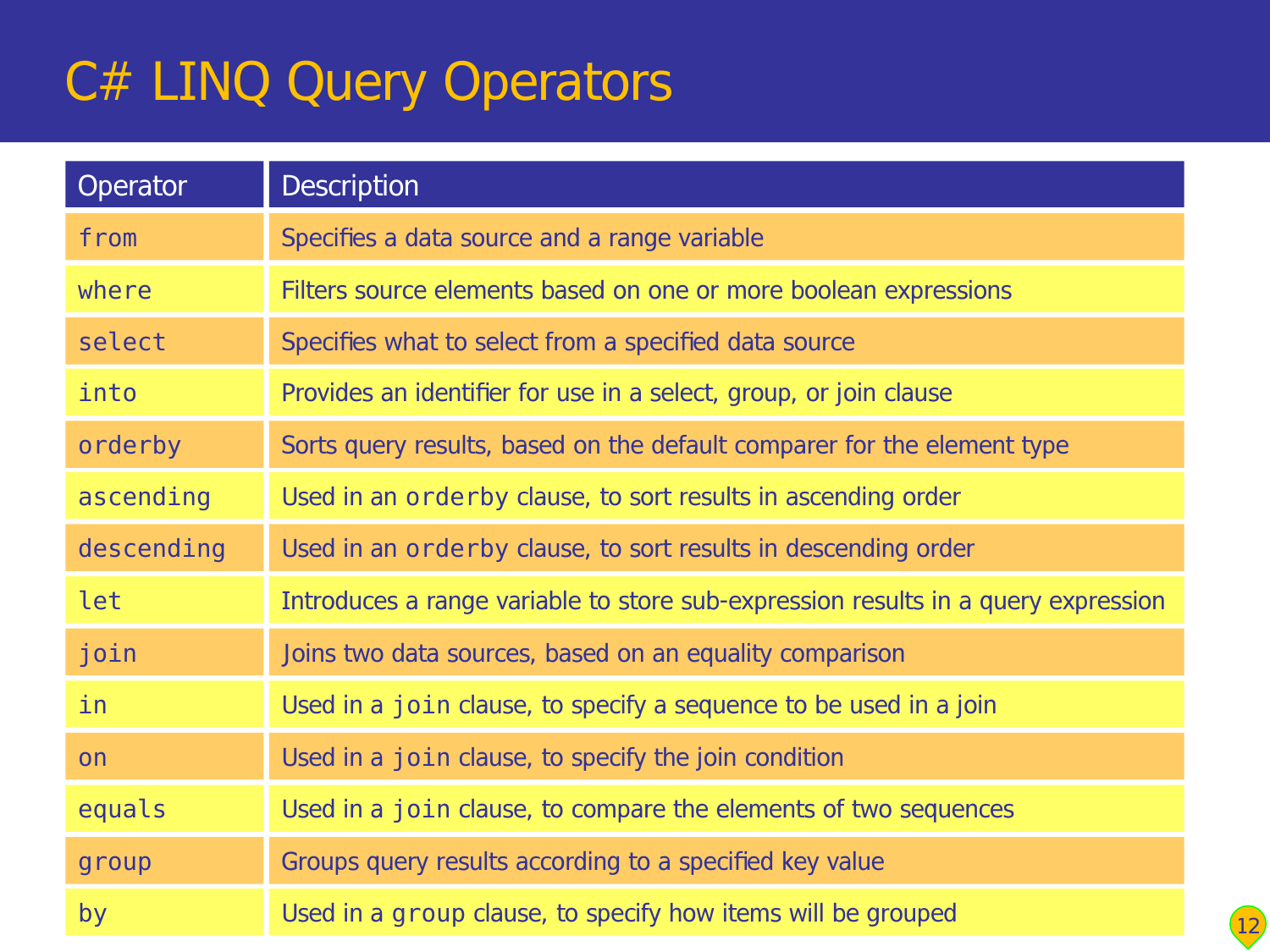

# C# LINQ Query Operators
Operator
Description
from
Specifies a data source and a range variable
where
Filters source elements based on one or more boolean expressions
select
Specifies what to select from a specified data source
into
Provides an identifier for use in a select, group, or join clause
orderby
Sorts query results, based on the default comparer for the element type
ascending
Used in an orderby clause, to sort results in ascending order
descending
Used in an orderby clause, to sort results in descending order
let
Introduces a range variable to store sub-expression results in a query expression
join
Joins two data sources, based on an equality comparison
in
Used in a join clause, to specify a sequence to be used in a join
on
Used in a join clause, to specify the join condition
equals
Used in a join clause, to compare the elements of two sequences
group
Groups query results according to a specified key value
12
by
Used in a group clause, to specify how items will be grouped